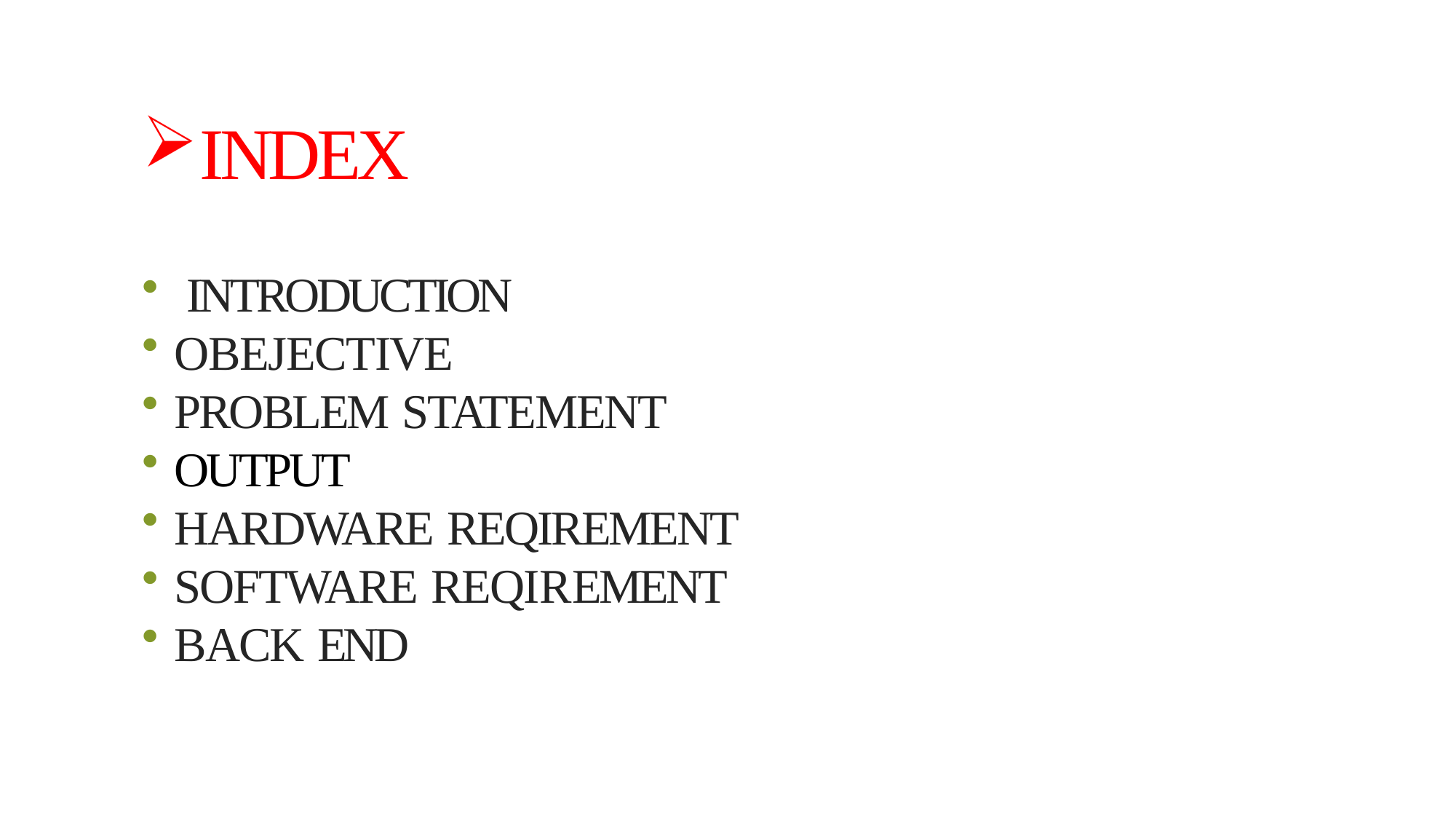

INDEX
INTRODUCTION
OBEJECTIVE
PROBLEM STATEMENT
OUTPUT
HARDWARE REQIREMENT
SOFTWARE REQIREMENT
BACK END